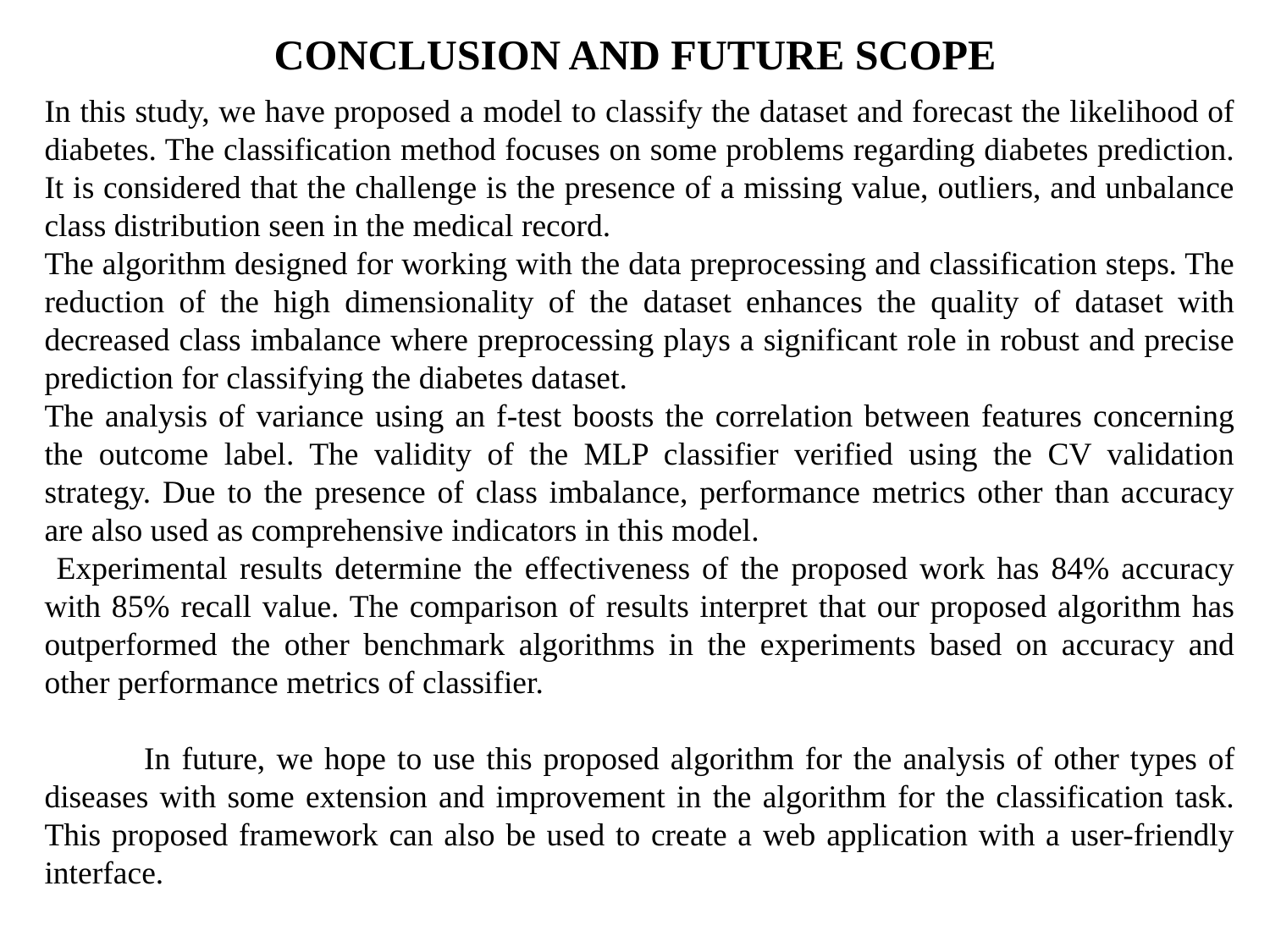

CONCLUSION AND FUTURE SCOPE
In this study, we have proposed a model to classify the dataset and forecast the likelihood of diabetes. The classification method focuses on some problems regarding diabetes prediction. It is considered that the challenge is the presence of a missing value, outliers, and unbalance class distribution seen in the medical record.
The algorithm designed for working with the data preprocessing and classification steps. The reduction of the high dimensionality of the dataset enhances the quality of dataset with decreased class imbalance where preprocessing plays a significant role in robust and precise prediction for classifying the diabetes dataset.
The analysis of variance using an f-test boosts the correlation between features concerning the outcome label. The validity of the MLP classifier verified using the CV validation strategy. Due to the presence of class imbalance, performance metrics other than accuracy are also used as comprehensive indicators in this model.
 Experimental results determine the effectiveness of the proposed work has 84% accuracy with 85% recall value. The comparison of results interpret that our proposed algorithm has outperformed the other benchmark algorithms in the experiments based on accuracy and other performance metrics of classifier.

         In future, we hope to use this proposed algorithm for the analysis of other types of diseases with some extension and improvement in the algorithm for the classification task. This proposed framework can also be used to create a web application with a user-friendly interface.